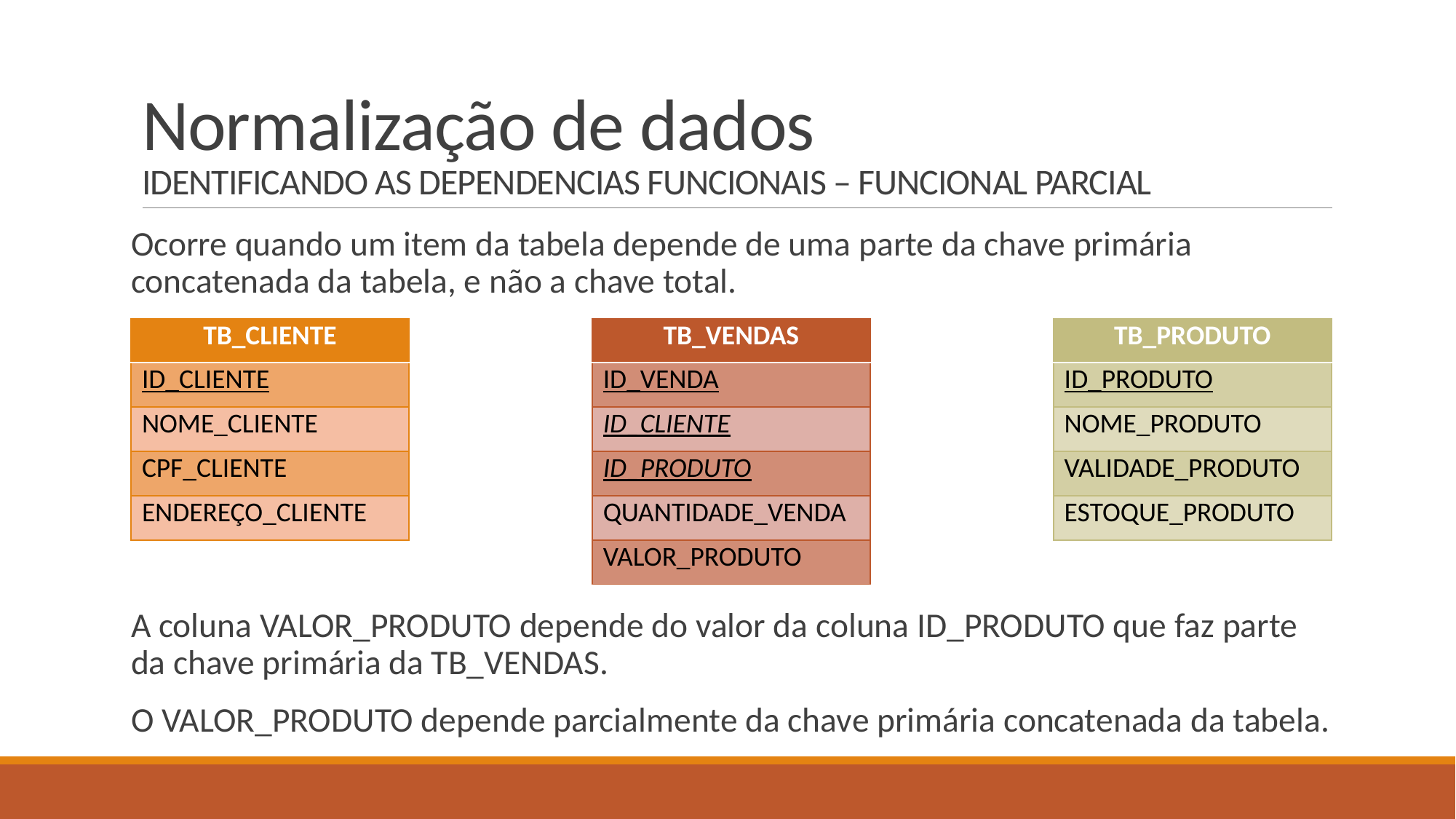

# Normalização de dados IDENTIFICANDO AS DEPENDENCIAS FUNCIONAIS – FUNCIONAL PARCIAL
Ocorre quando um item da tabela depende de uma parte da chave primária concatenada da tabela, e não a chave total.

A coluna VALOR_PRODUTO depende do valor da coluna ID_PRODUTO que faz parte da chave primária da TB_VENDAS.
O VALOR_PRODUTO depende parcialmente da chave primária concatenada da tabela.
| TB\_CLIENTE |
| --- |
| ID\_CLIENTE |
| NOME\_CLIENTE |
| CPF\_CLIENTE |
| ENDEREÇO\_CLIENTE |
| TB\_VENDAS |
| --- |
| ID\_VENDA |
| ID\_CLIENTE |
| ID\_PRODUTO |
| QUANTIDADE\_VENDA |
| VALOR\_PRODUTO |
| TB\_PRODUTO |
| --- |
| ID\_PRODUTO |
| NOME\_PRODUTO |
| VALIDADE\_PRODUTO |
| ESTOQUE\_PRODUTO |